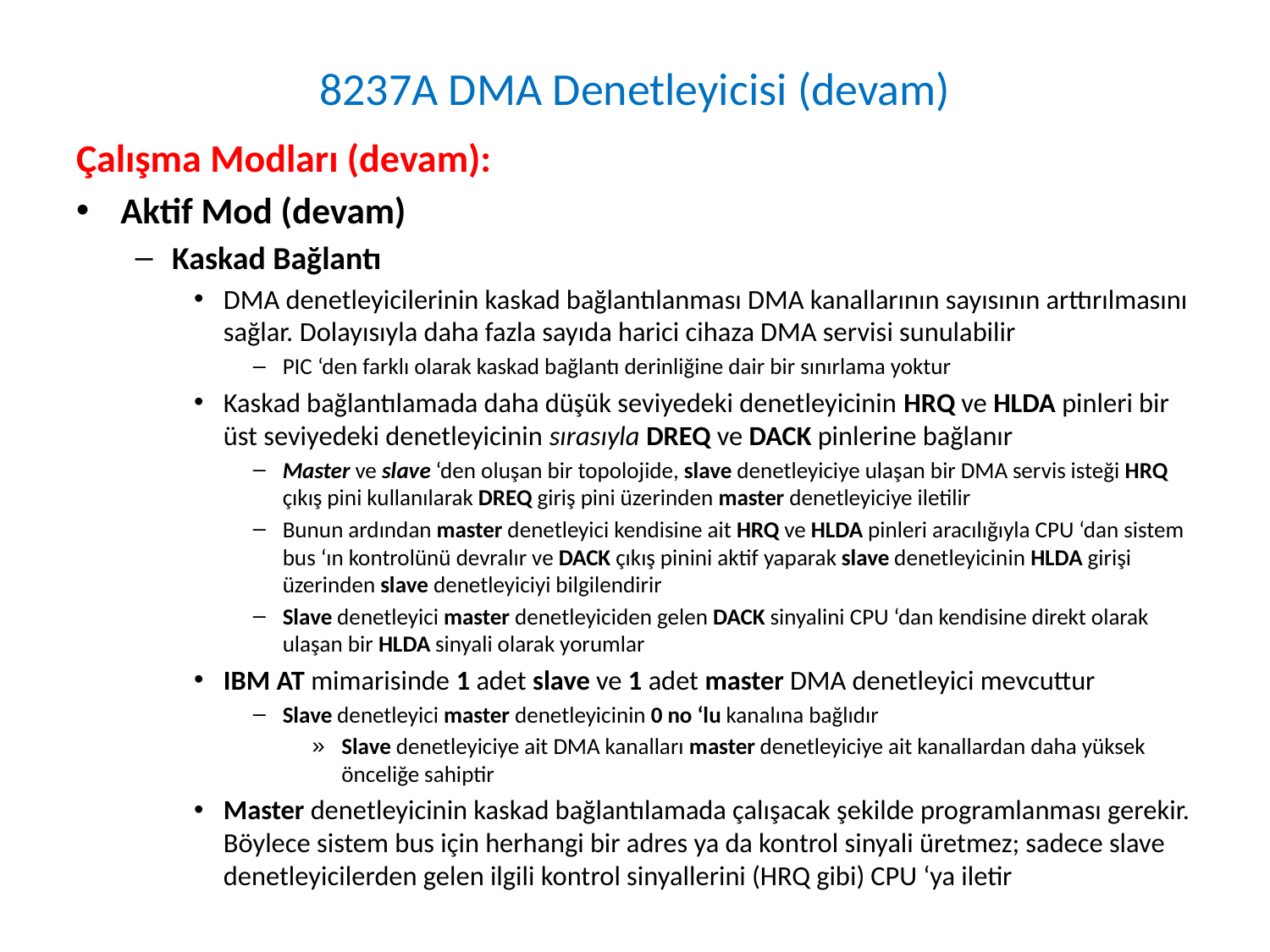

# 8237A DMA Denetleyicisi (devam)
Çalışma Modları (devam):
Aktif Mod (devam)
Kaskad Bağlantı
DMA denetleyicilerinin kaskad bağlantılanması DMA kanallarının sayısının arttırılmasını sağlar. Dolayısıyla daha fazla sayıda harici cihaza DMA servisi sunulabilir
PIC ‘den farklı olarak kaskad bağlantı derinliğine dair bir sınırlama yoktur
Kaskad bağlantılamada daha düşük seviyedeki denetleyicinin HRQ ve HLDA pinleri bir üst seviyedeki denetleyicinin sırasıyla DREQ ve DACK pinlerine bağlanır
Master ve slave ‘den oluşan bir topolojide, slave denetleyiciye ulaşan bir DMA servis isteği HRQ çıkış pini kullanılarak DREQ giriş pini üzerinden master denetleyiciye iletilir
Bunun ardından master denetleyici kendisine ait HRQ ve HLDA pinleri aracılığıyla CPU ‘dan sistem bus ‘ın kontrolünü devralır ve DACK çıkış pinini aktif yaparak slave denetleyicinin HLDA girişi üzerinden slave denetleyiciyi bilgilendirir
Slave denetleyici master denetleyiciden gelen DACK sinyalini CPU ‘dan kendisine direkt olarak ulaşan bir HLDA sinyali olarak yorumlar
IBM AT mimarisinde 1 adet slave ve 1 adet master DMA denetleyici mevcuttur
Slave denetleyici master denetleyicinin 0 no ‘lu kanalına bağlıdır
Slave denetleyiciye ait DMA kanalları master denetleyiciye ait kanallardan daha yüksek önceliğe sahiptir
Master denetleyicinin kaskad bağlantılamada çalışacak şekilde programlanması gerekir. Böylece sistem bus için herhangi bir adres ya da kontrol sinyali üretmez; sadece slave denetleyicilerden gelen ilgili kontrol sinyallerini (HRQ gibi) CPU ‘ya iletir